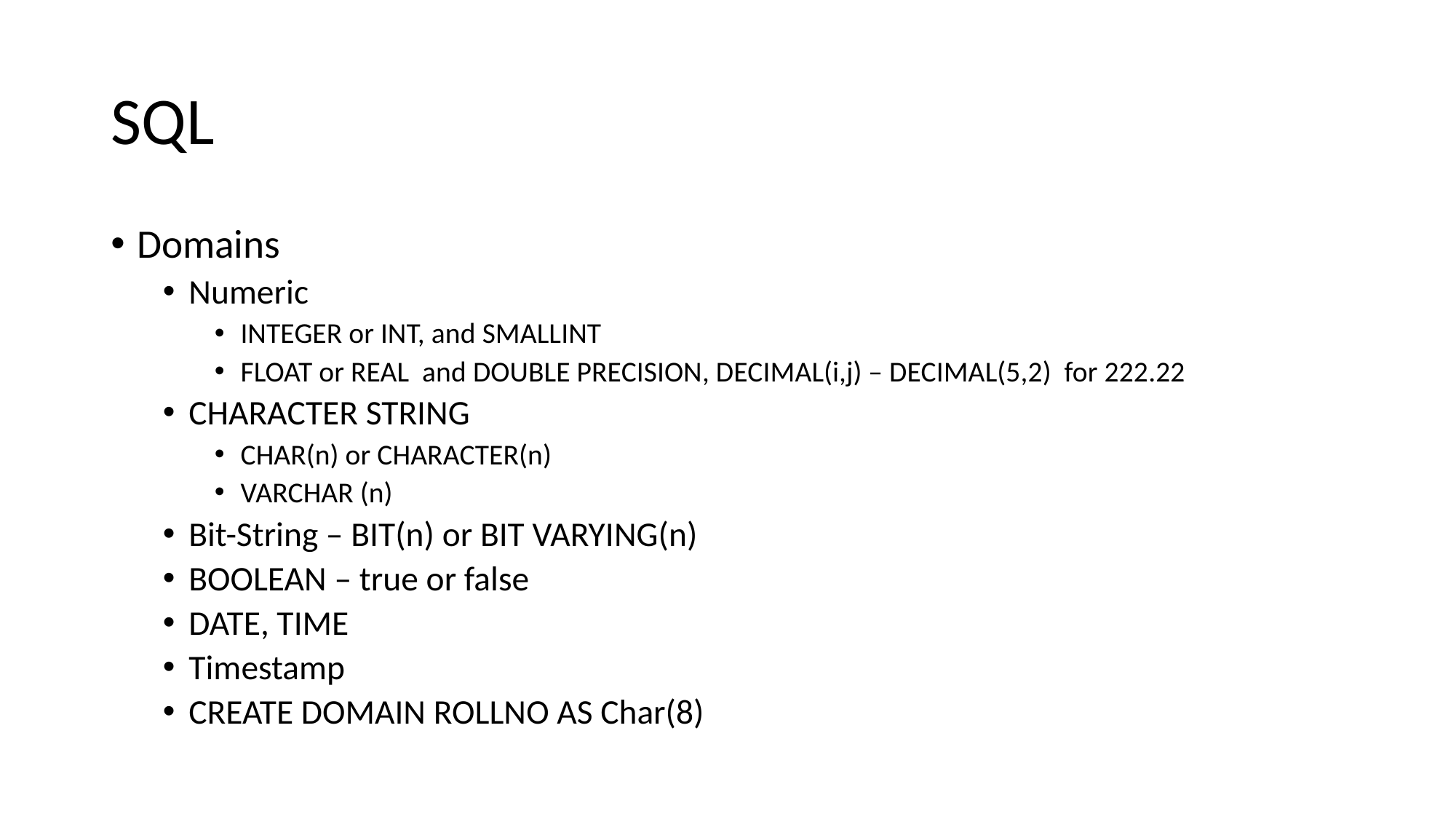

# SQL
Domains
Numeric
INTEGER or INT, and SMALLINT
FLOAT or REAL  and DOUBLE PRECISION, DECIMAL(i,j) – DECIMAL(5,2)  for 222.22
CHARACTER STRING
CHAR(n) or CHARACTER(n)
VARCHAR (n)
Bit-String – BIT(n) or BIT VARYING(n)
BOOLEAN – true or false
DATE, TIME
Timestamp
CREATE DOMAIN ROLLNO AS Char(8)